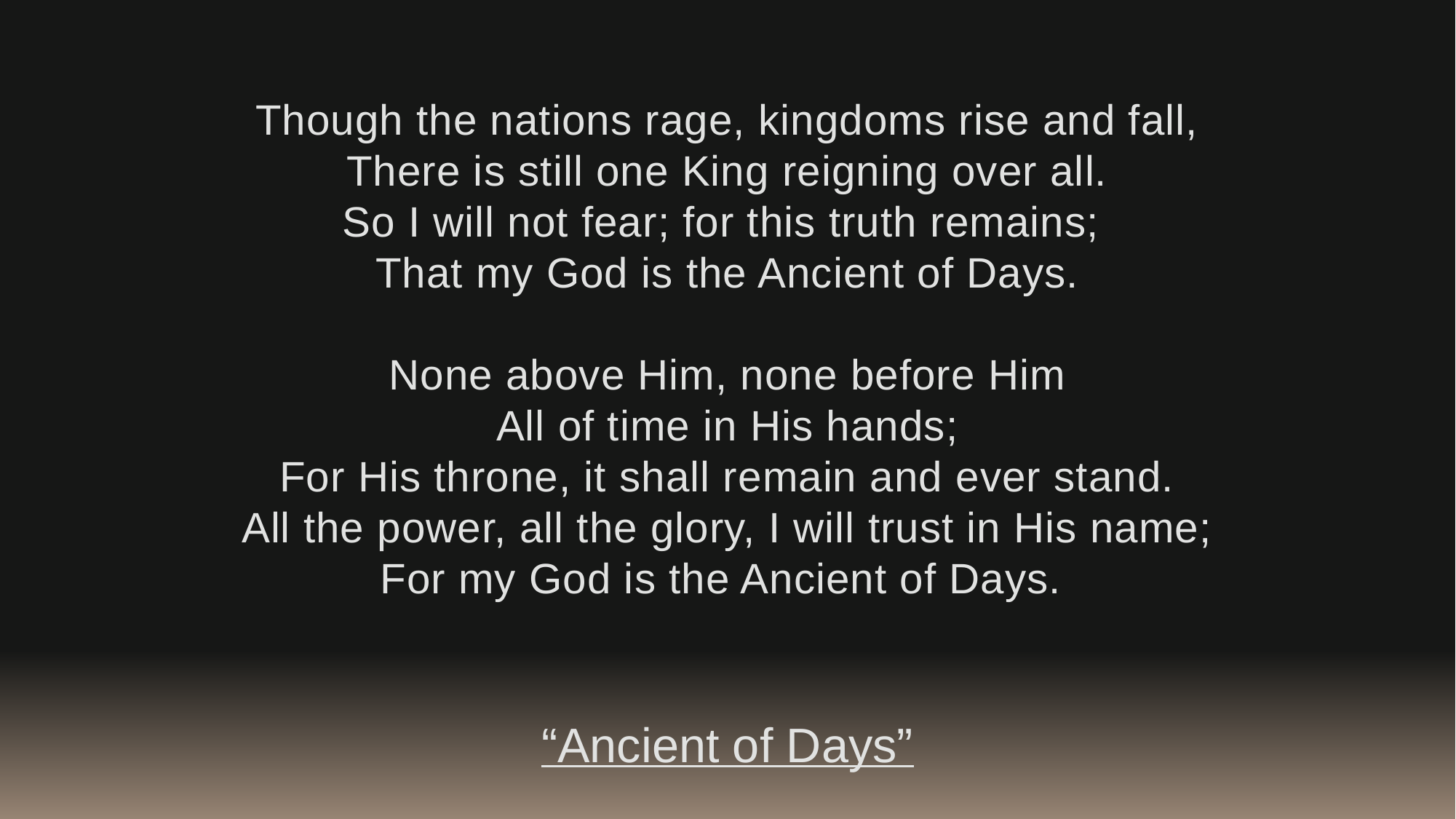

Though the nations rage, kingdoms rise and fall,
There is still one King reigning over all.
So I will not fear; for this truth remains;
That my God is the Ancient of Days.

None above Him, none before Him
All of time in His hands;
For His throne, it shall remain and ever stand.
All the power, all the glory, I will trust in His name;
For my God is the Ancient of Days.

“Ancient of Days”